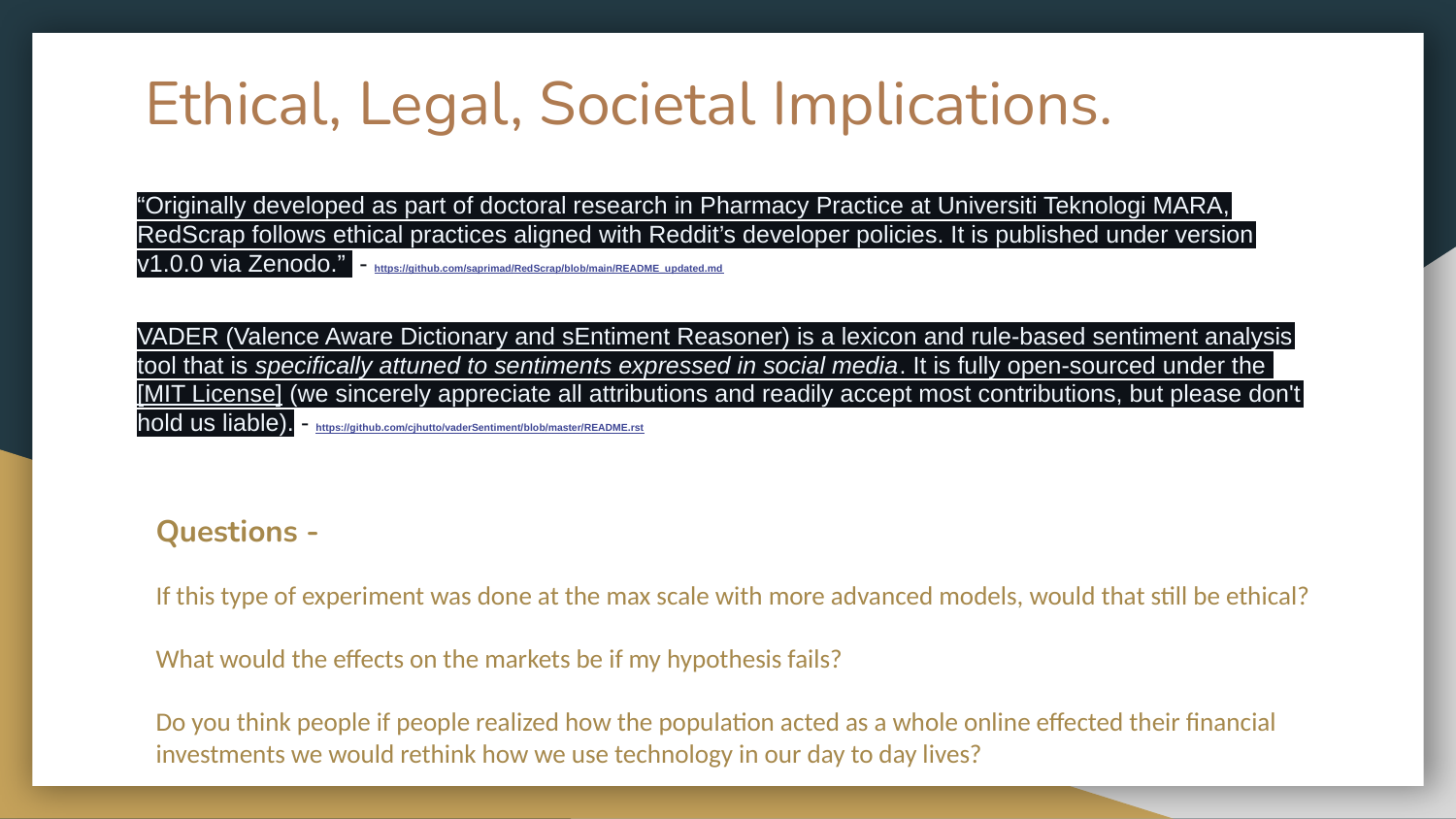

# Ethical, Legal, Societal Implications.
“Originally developed as part of doctoral research in Pharmacy Practice at Universiti Teknologi MARA, RedScrap follows ethical practices aligned with Reddit’s developer policies. It is published under version v1.0.0 via Zenodo.”  - https://github.com/saprimad/RedScrap/blob/main/README_updated.md

VADER (Valence Aware Dictionary and sEntiment Reasoner) is a lexicon and rule-based sentiment analysis tool that is specifically attuned to sentiments expressed in social media. It is fully open-sourced under the [MIT License] (we sincerely appreciate all attributions and readily accept most contributions, but please don't hold us liable). - https://github.com/cjhutto/vaderSentiment/blob/master/README.rst
Questions -

If this type of experiment was done at the max scale with more advanced models, would that still be ethical?
What would the effects on the markets be if my hypothesis fails?

Do you think people if people realized how the population acted as a whole online effected their financial investments we would rethink how we use technology in our day to day lives?